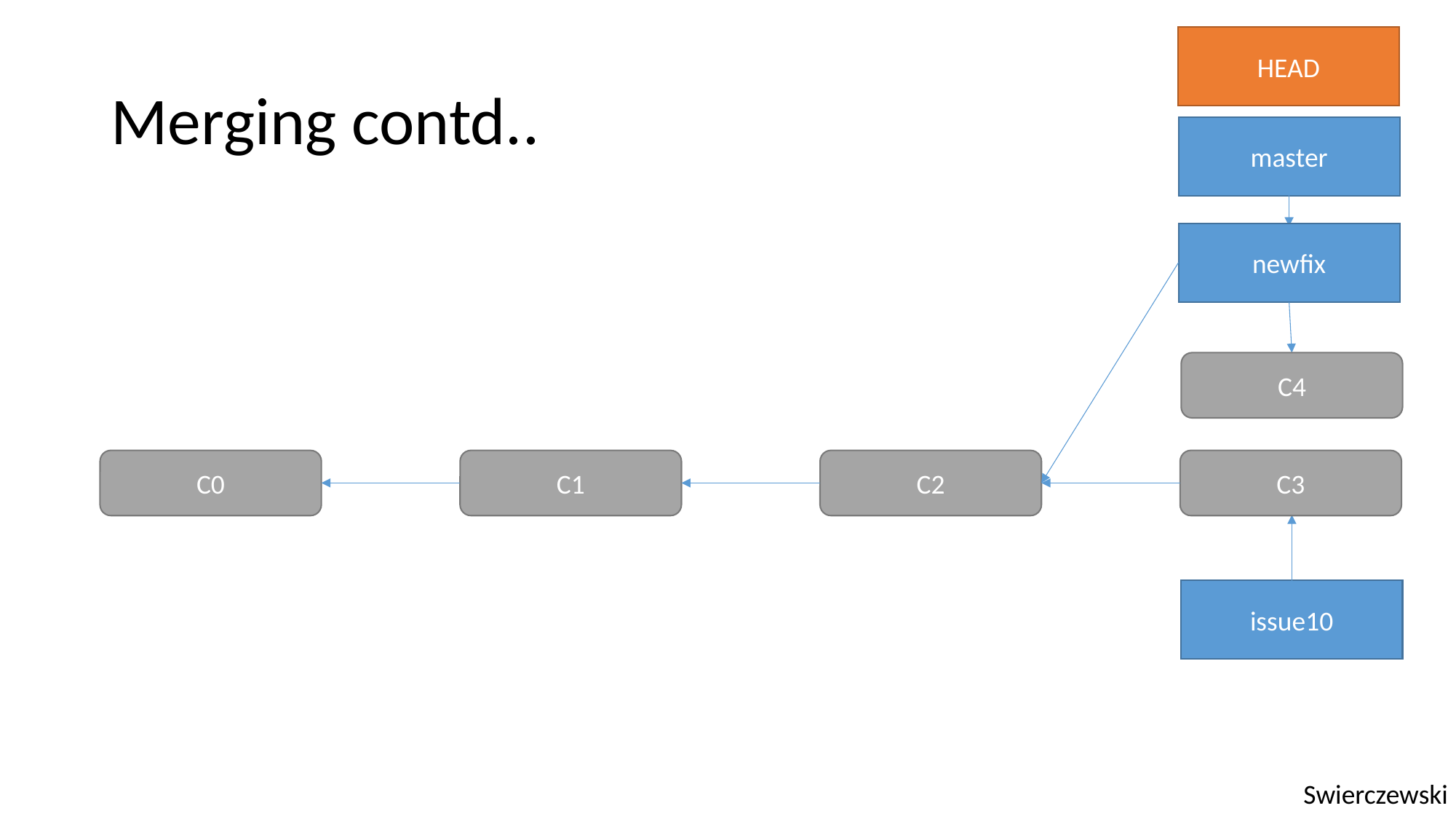

HEAD
# Merging contd..
master
newfix
C4
C0
C1
C2
C3
issue10
Swierczewski